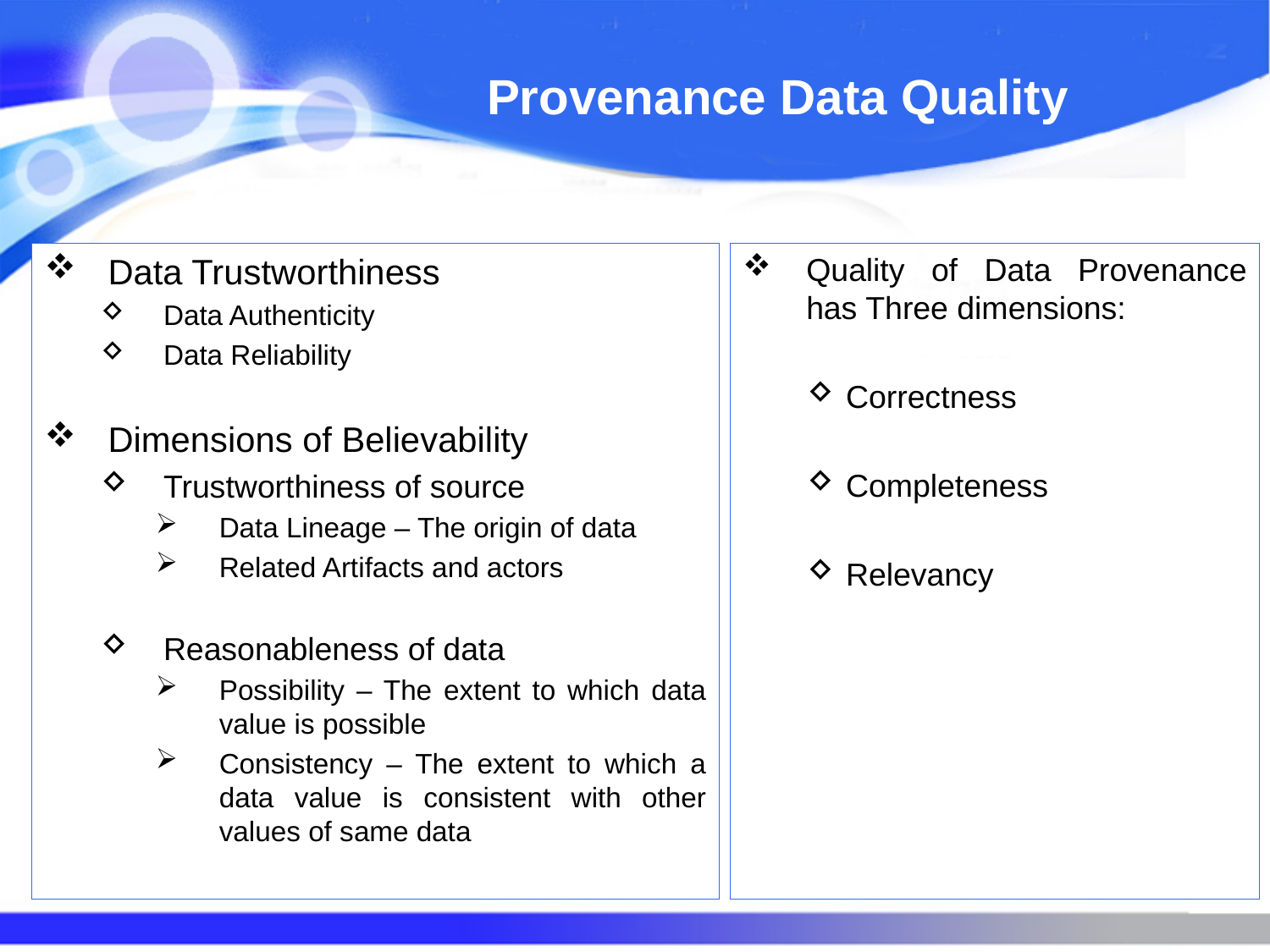

# Provenance Data Quality
Data Trustworthiness
Data Authenticity
Data Reliability

Dimensions of Believability
Trustworthiness of source
Data Lineage – The origin of data
Related Artifacts and actors

Reasonableness of data
Possibility – The extent to which data value is possible
Consistency – The extent to which a data value is consistent with other values of same data

Quality of Data Provenance has Three dimensions:

Correctness

Completeness

Relevancy